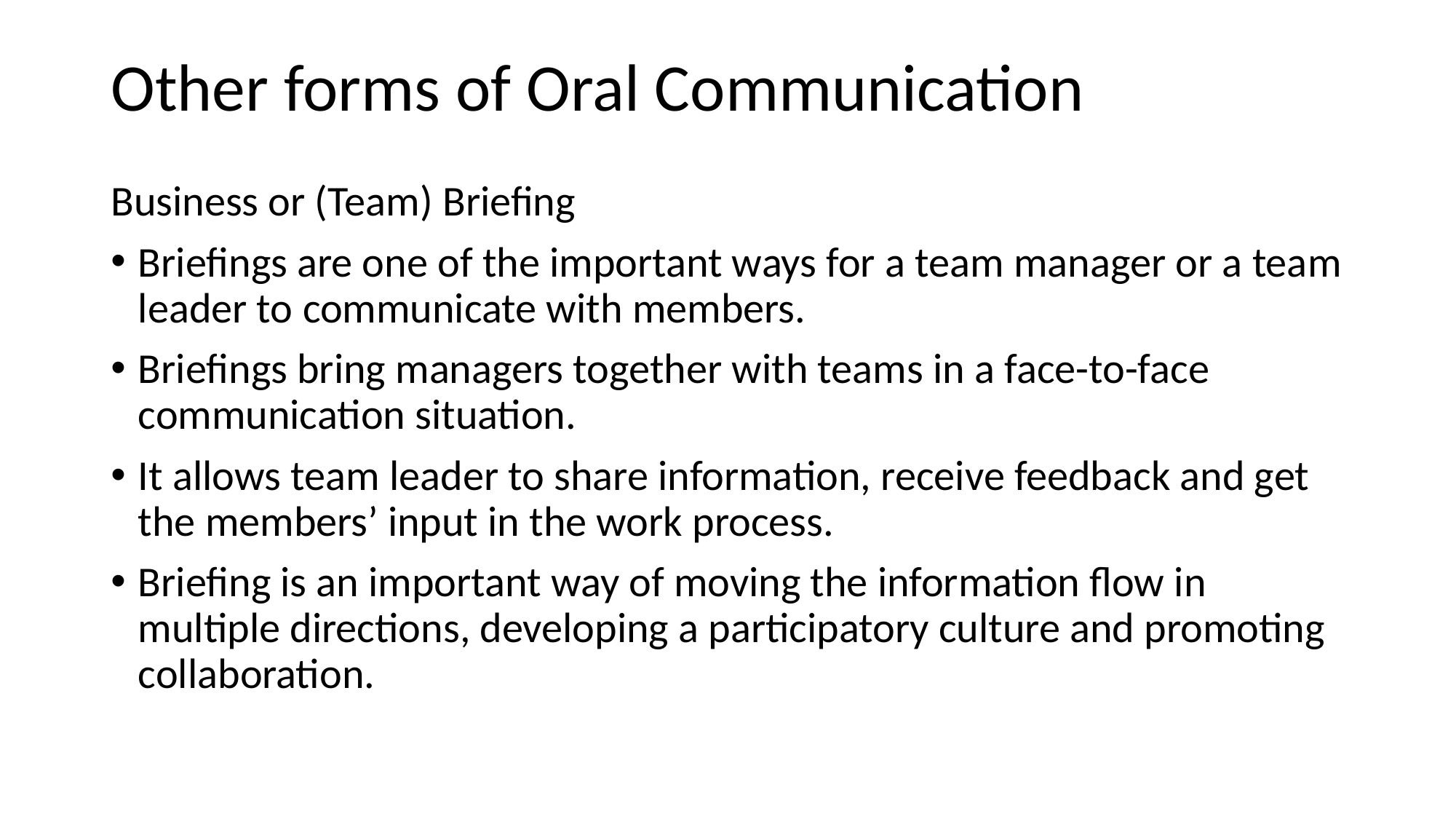

# Other forms of Oral Communication
Business or (Team) Briefing
Briefings are one of the important ways for a team manager or a team leader to communicate with members.
Briefings bring managers together with teams in a face-to-face communication situation.
It allows team leader to share information, receive feedback and get the members’ input in the work process.
Briefing is an important way of moving the information flow in multiple directions, developing a participatory culture and promoting collaboration.